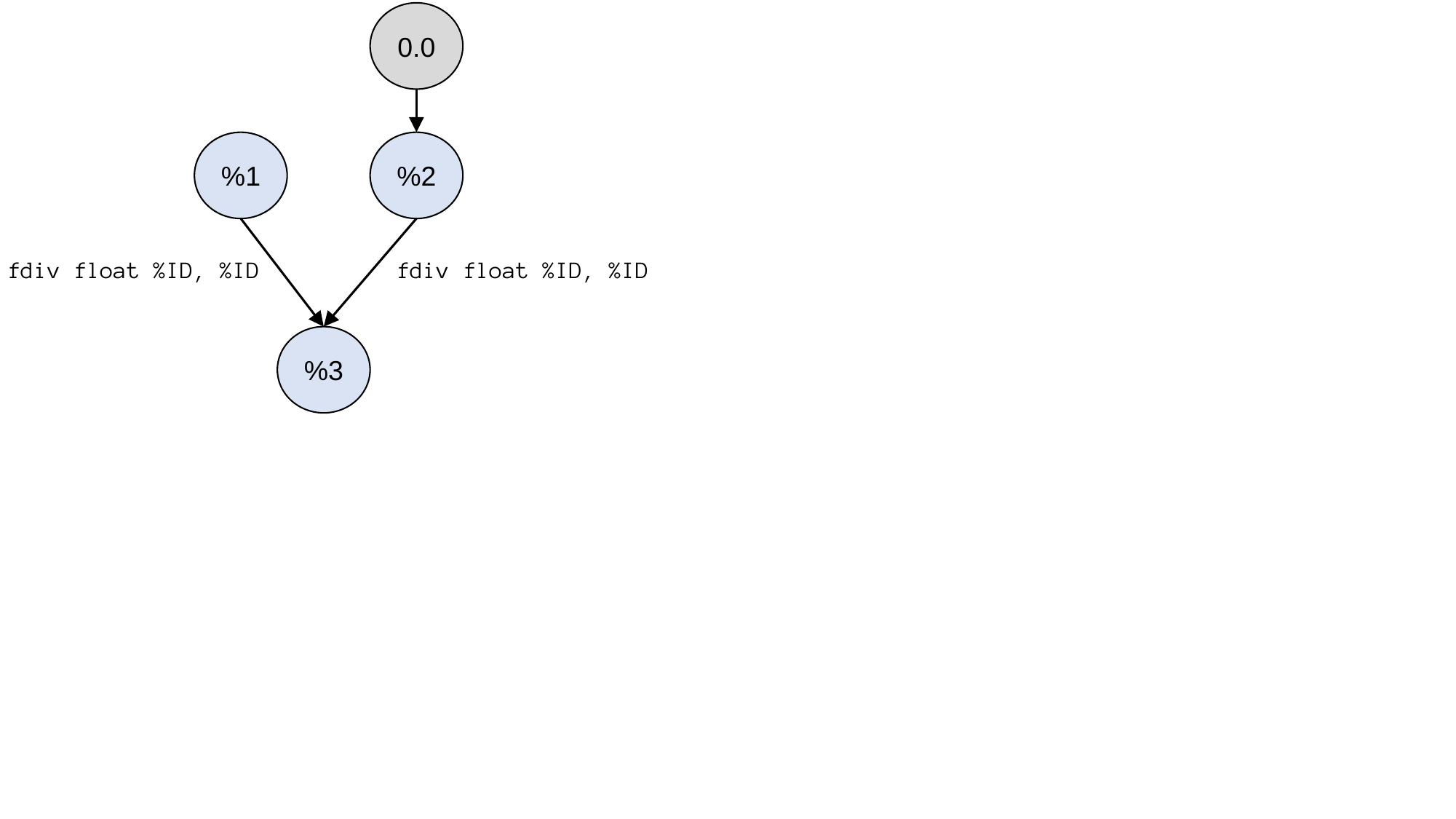

0.0
%1
%2
fdiv float %ID, %ID
fdiv float %ID, %ID
%3